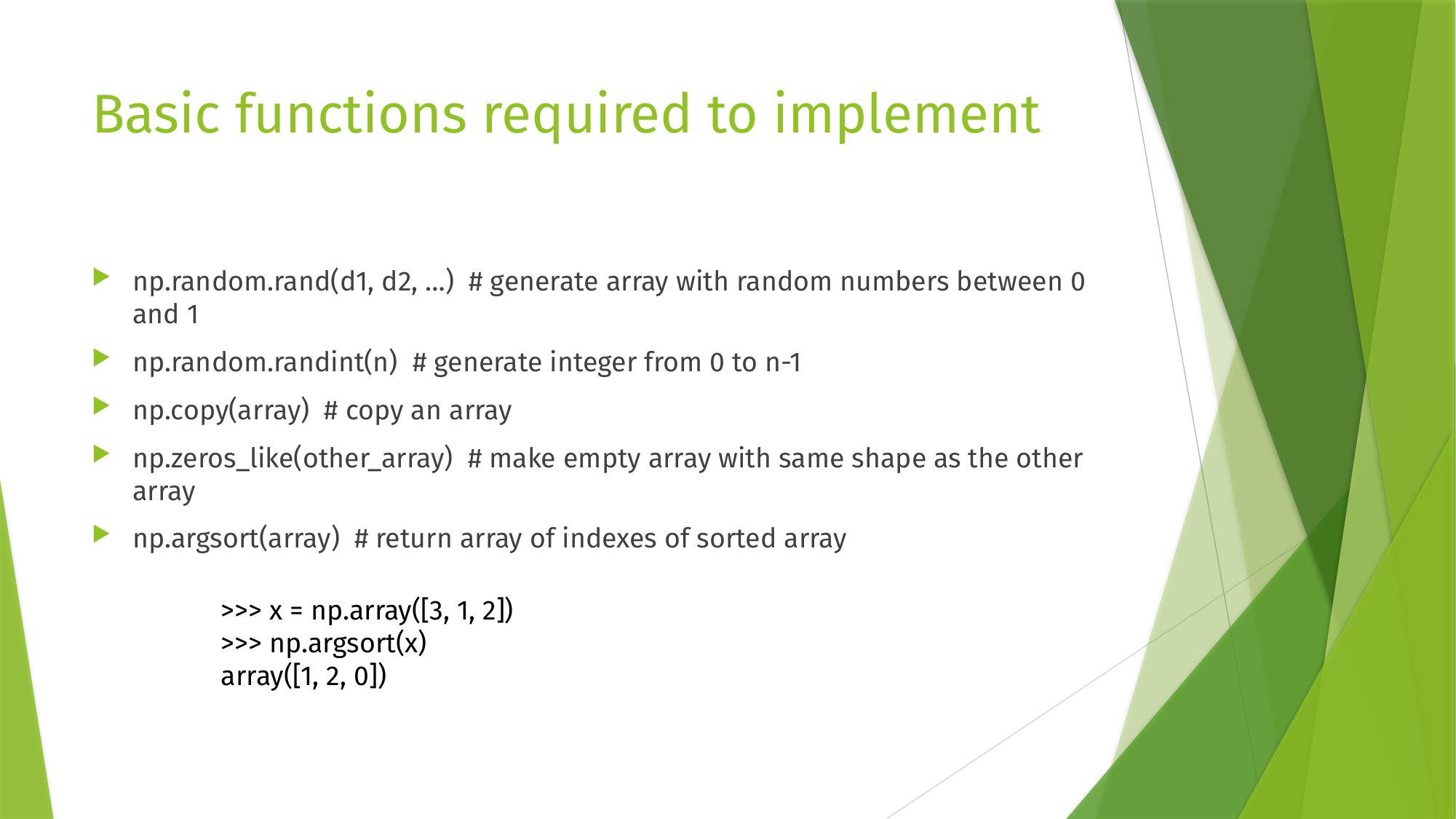

# Basic functions required to implement
np.random.rand(d1, d2, …)  # generate array with random numbers between 0 and 1
np.random.randint(n)  # generate integer from 0 to n-1
np.copy(array)  # copy an array
np.zeros_like(other_array)  # make empty array with same shape as the other array
np.argsort(array)  # return array of indexes of sorted array

>>> x = np.array([3, 1, 2])
>>> np.argsort(x)
array([1, 2, 0])